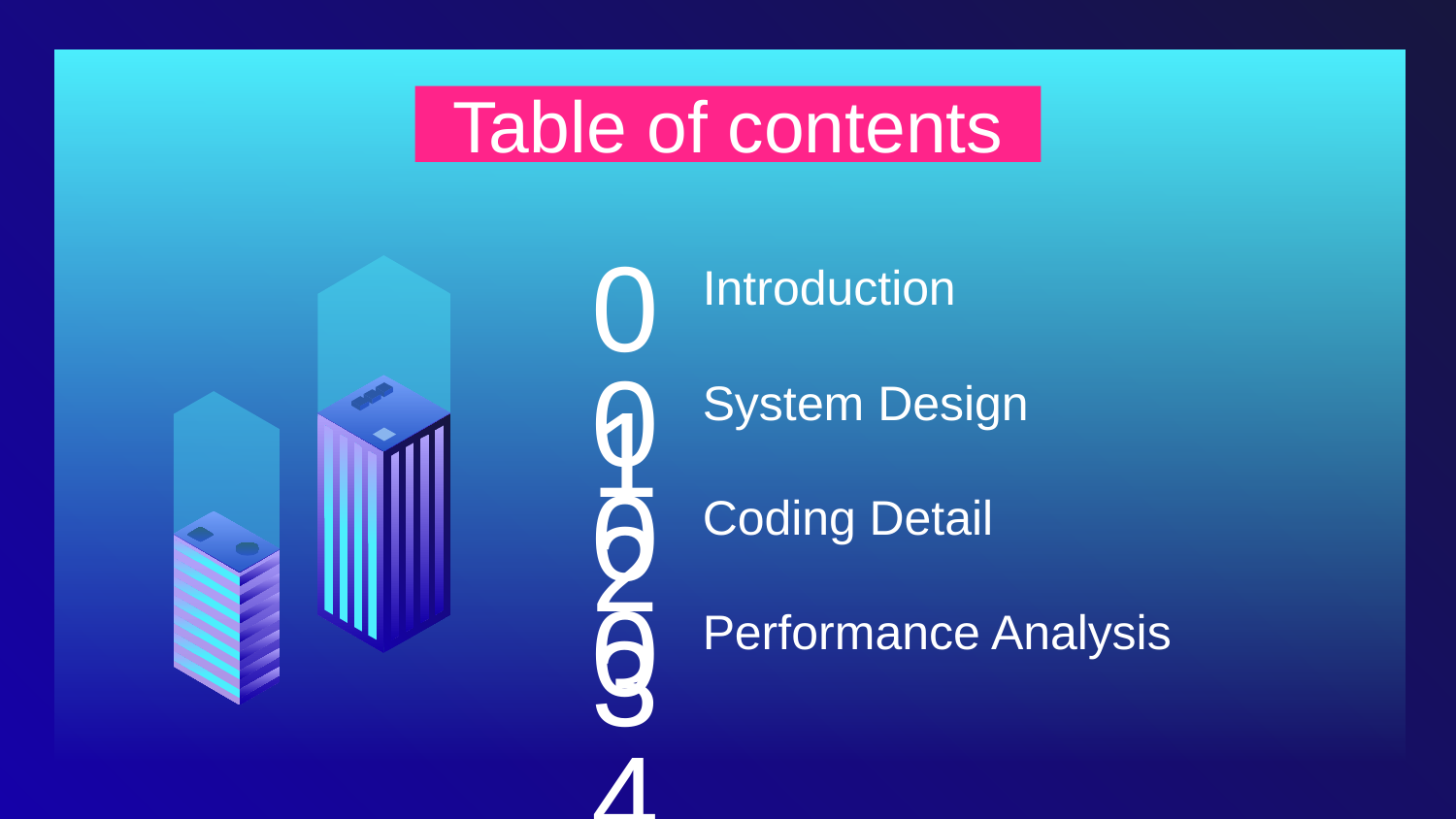

# Table of contents
01
Introduction

02
System Design

03
Coding Detail

04
Performance Analysis